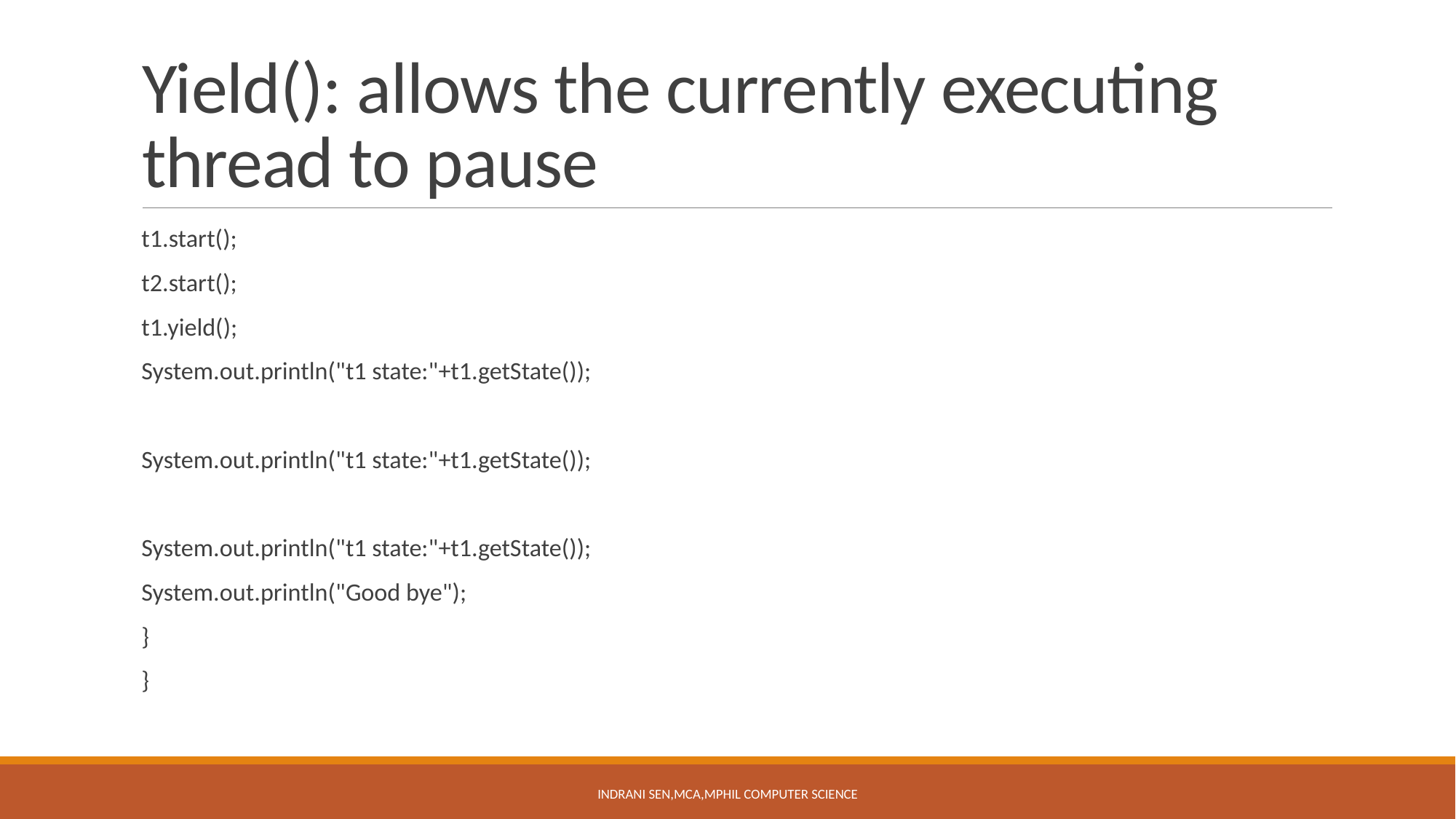

# Yield(): allows the currently executing thread to pause
t1.start();
t2.start();
t1.yield();
System.out.println("t1 state:"+t1.getState());

System.out.println("t1 state:"+t1.getState());

System.out.println("t1 state:"+t1.getState());
System.out.println("Good bye");
}
}
Indrani Sen,MCA,MPhil Computer Science